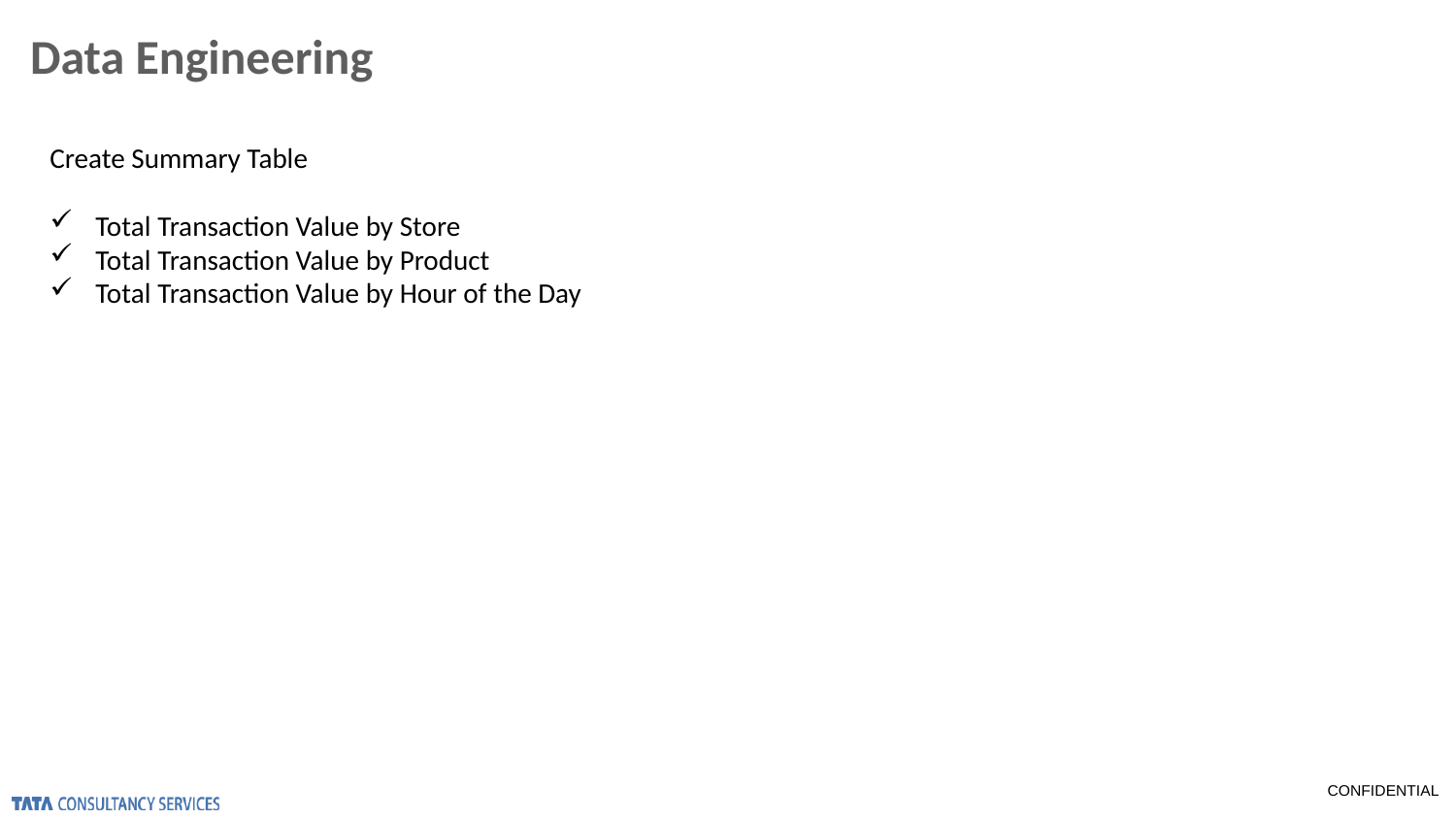

# Data Engineering
Create Summary Table

Total Transaction Value by Store
Total Transaction Value by Product
Total Transaction Value by Hour of the Day